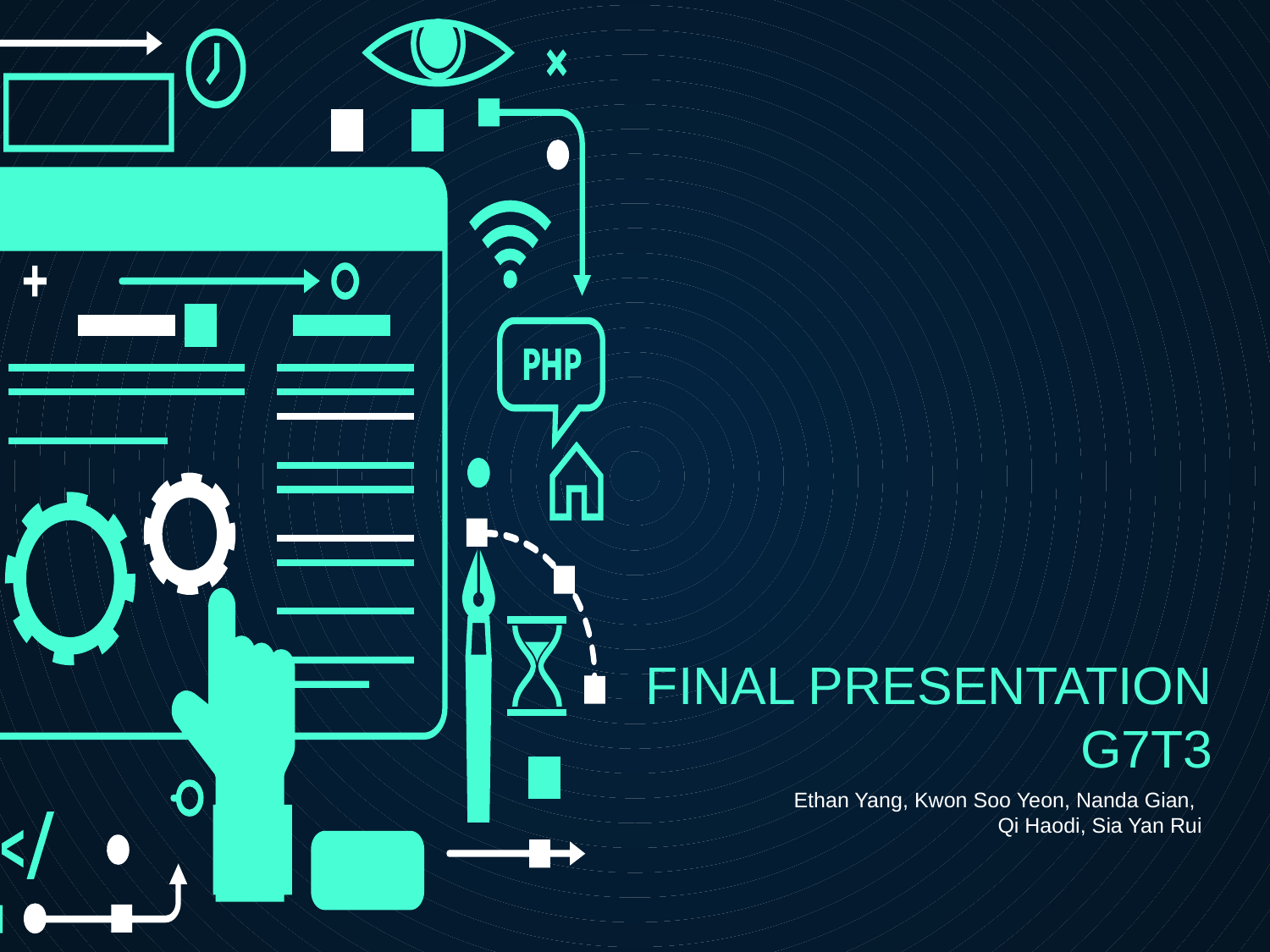

# FINAL PRESENTATION
G7T3

Ethan Yang, Kwon Soo Yeon, Nanda Gian,
Qi Haodi, Sia Yan Rui